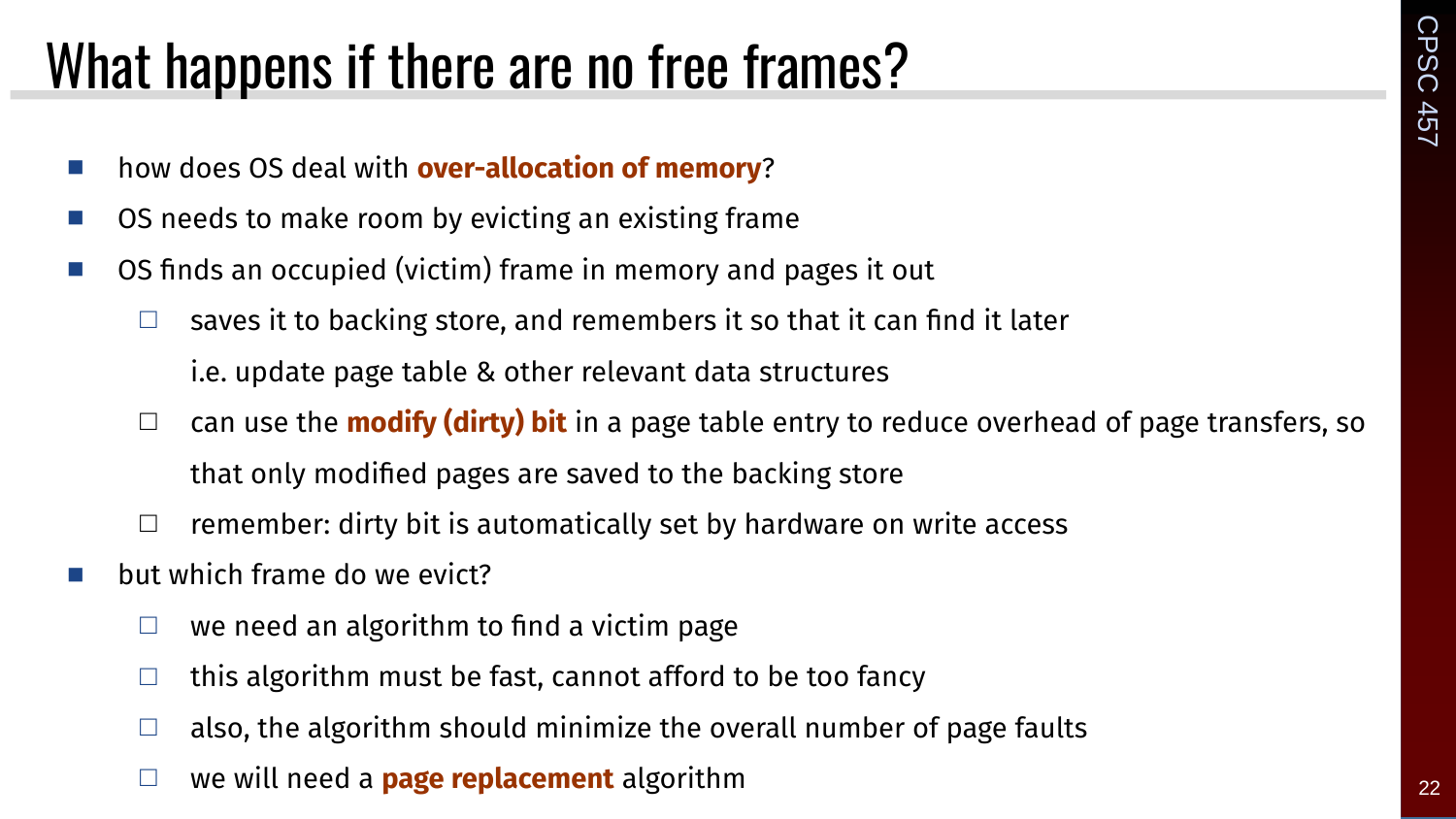

# What happens if there are no free frames?
how does OS deal with over-allocation of memory?
OS needs to make room by evicting an existing frame
OS finds an occupied (victim) frame in memory and pages it out
saves it to backing store, and remembers it so that it can find it later
i.e. update page table & other relevant data structures
can use the modify (dirty) bit in a page table entry to reduce overhead of page transfers, so that only modified pages are saved to the backing store
remember: dirty bit is automatically set by hardware on write access
but which frame do we evict?
we need an algorithm to find a victim page
this algorithm must be fast, cannot afford to be too fancy
also, the algorithm should minimize the overall number of page faults
we will need a page replacement algorithm